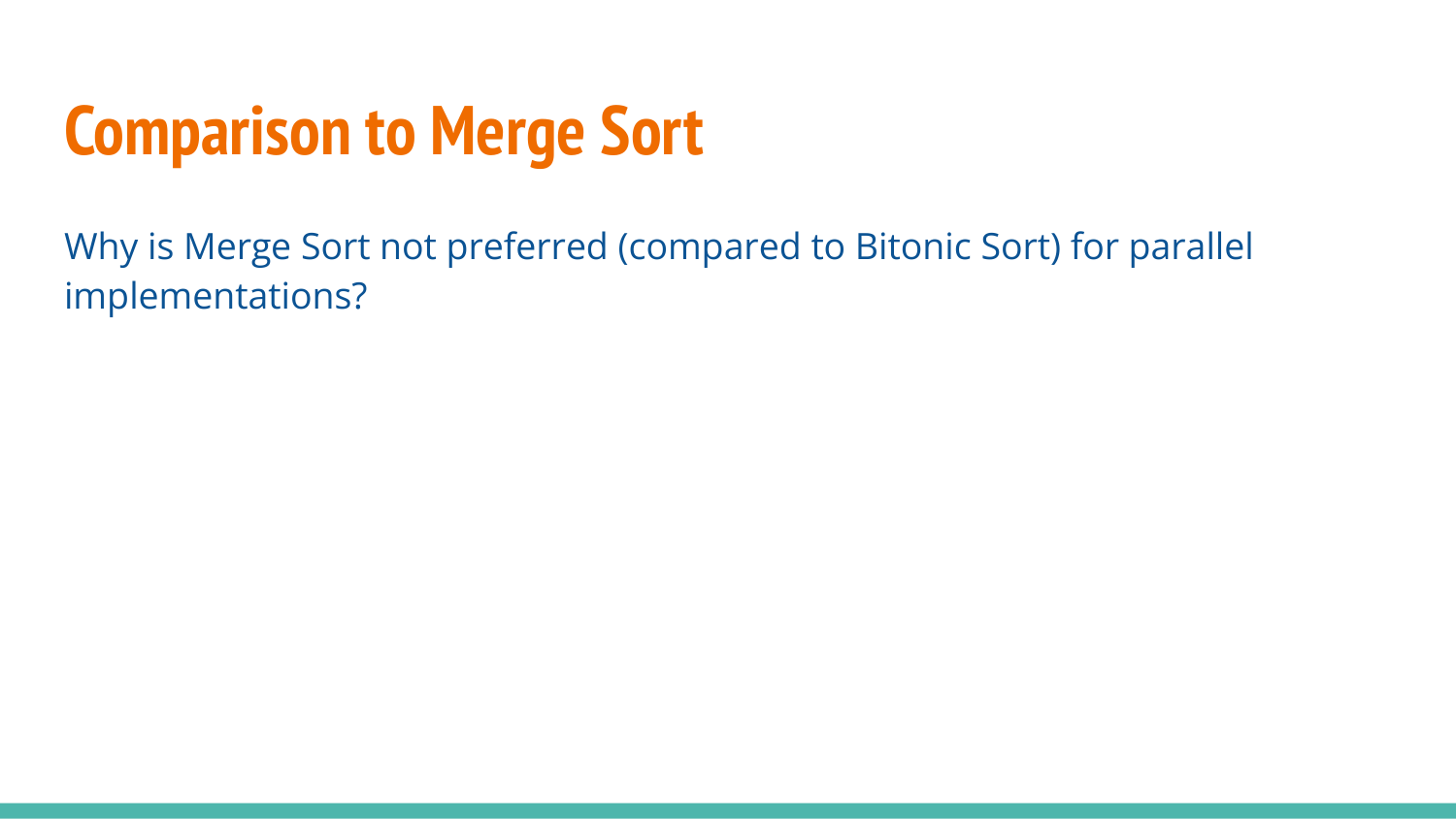

# Comparison to Merge Sort
Why is Merge Sort not preferred (compared to Bitonic Sort) for parallel implementations?